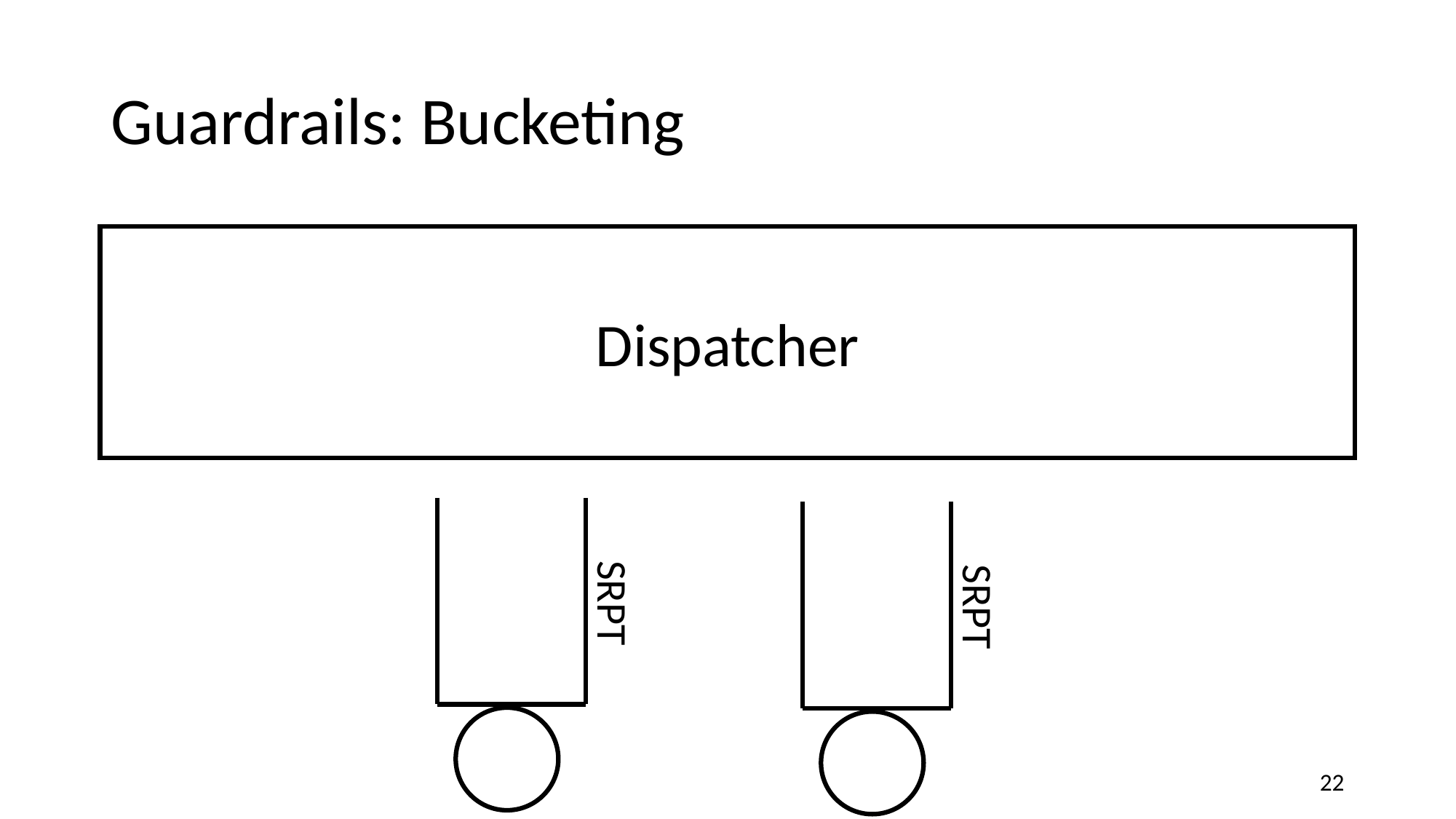

# Guardrails: Bucketing
Dispatcher

SRPT

SRPT
22